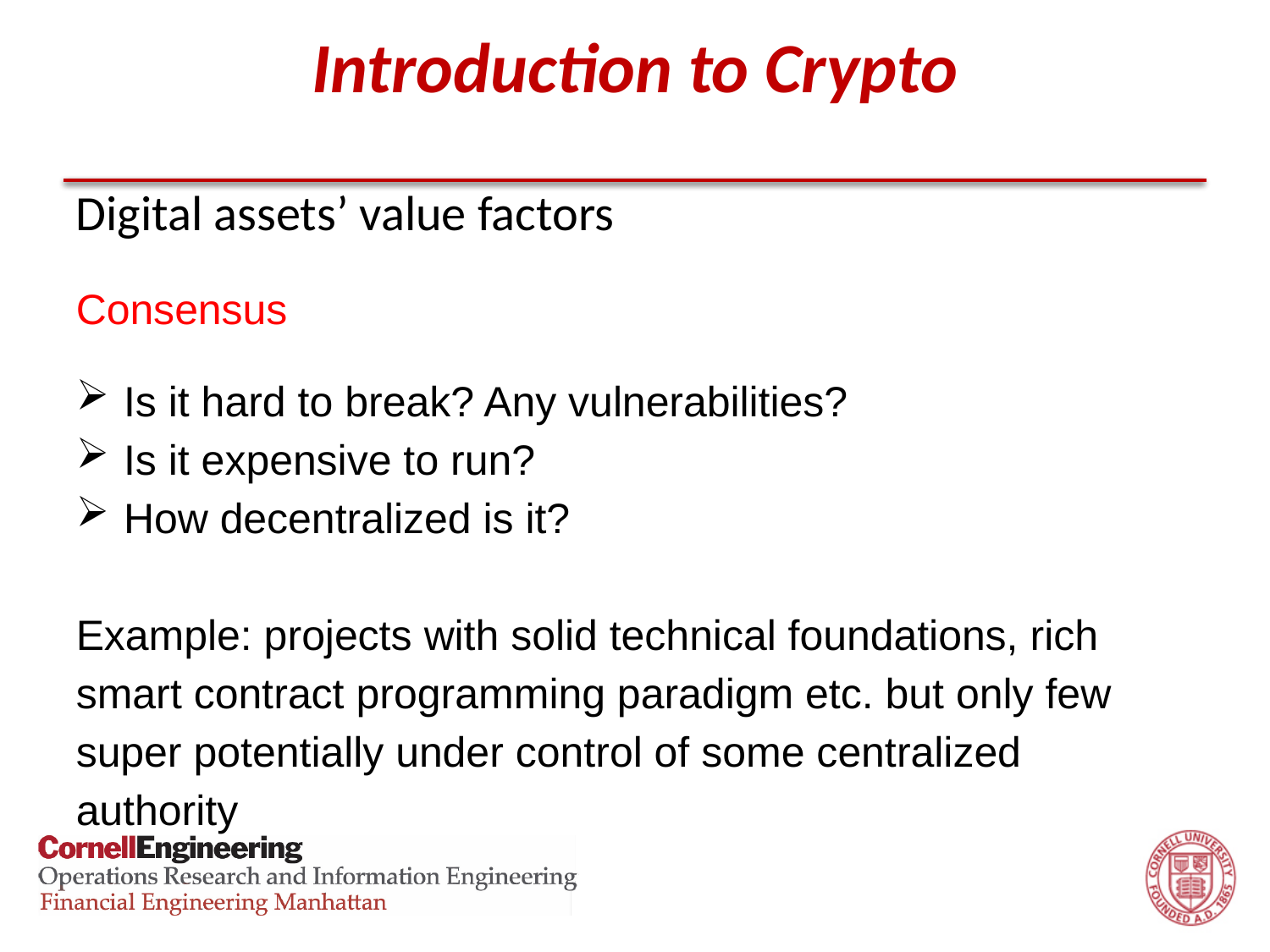

# Introduction to Crypto
Digital assets’ value factors

Consensus

Is it hard to break? Any vulnerabilities?
Is it expensive to run?
How decentralized is it?
Example: projects with solid technical foundations, rich smart contract programming paradigm etc. but only few super potentially under control of some centralized authority